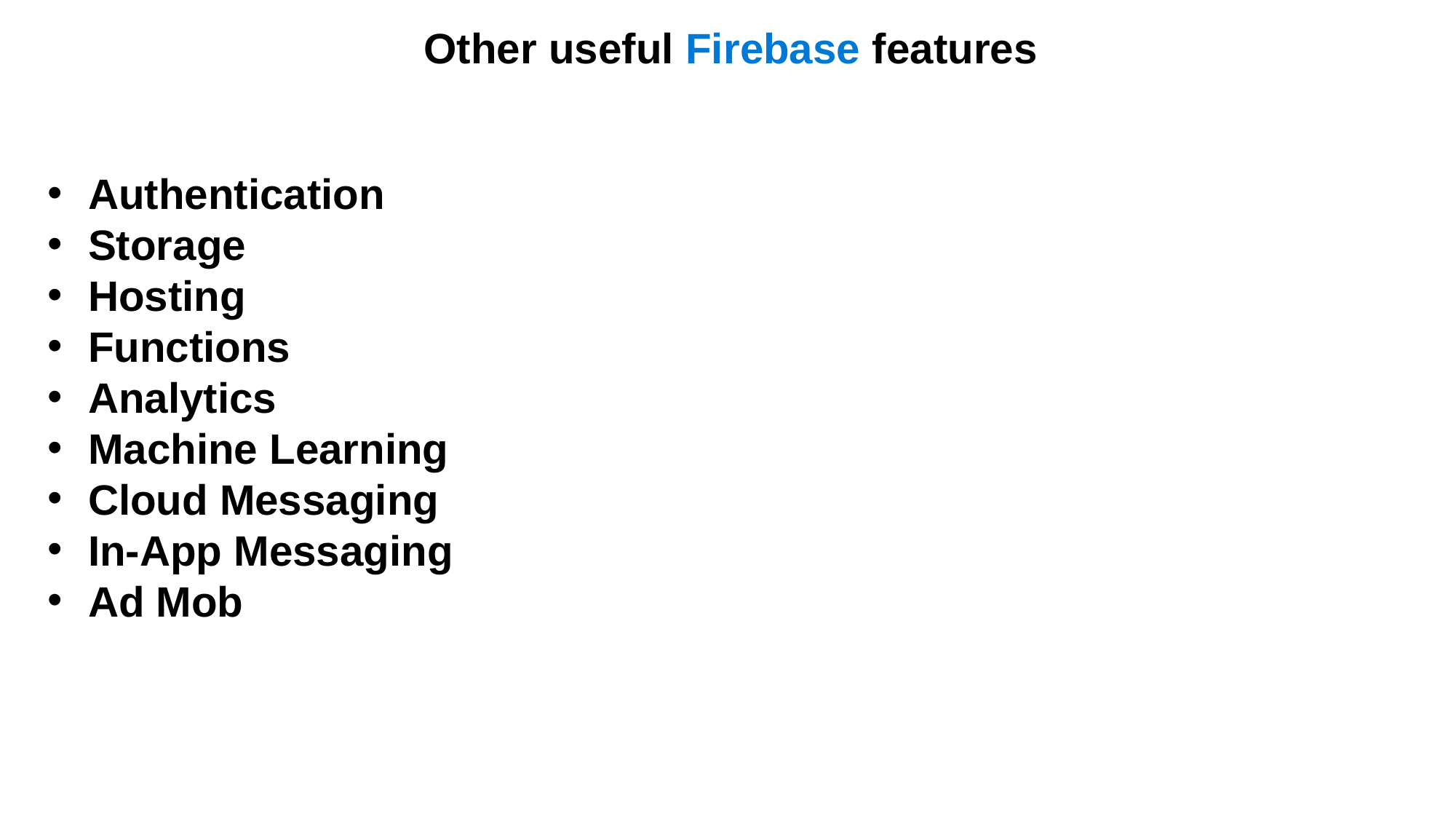

Other useful Firebase features

Authentication
Storage
Hosting
Functions
Analytics
Machine Learning
Cloud Messaging
In-App Messaging
Ad Mob